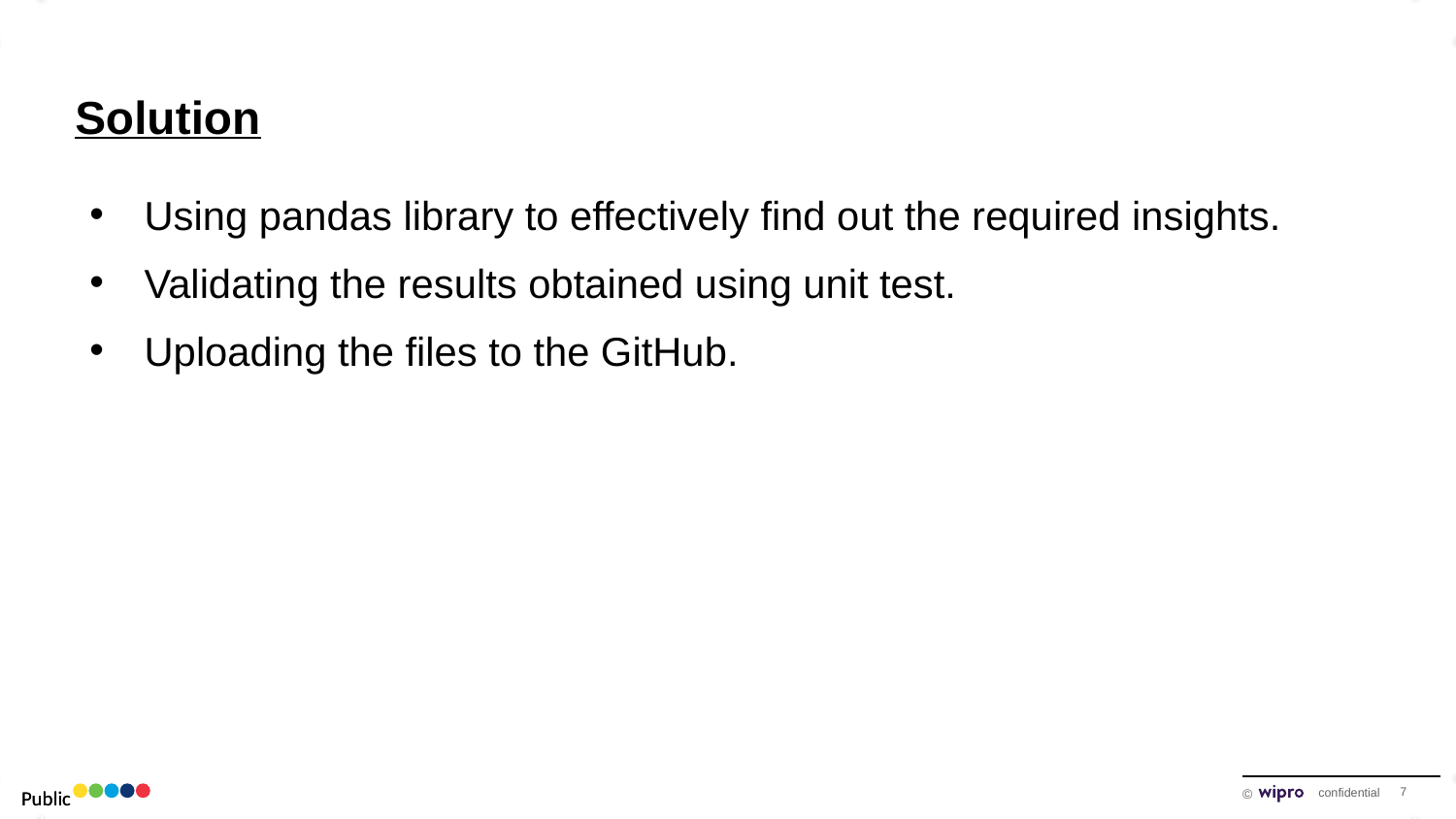

# Solution
Using pandas library to effectively find out the required insights.

Validating the results obtained using unit test.

Uploading the files to the GitHub.